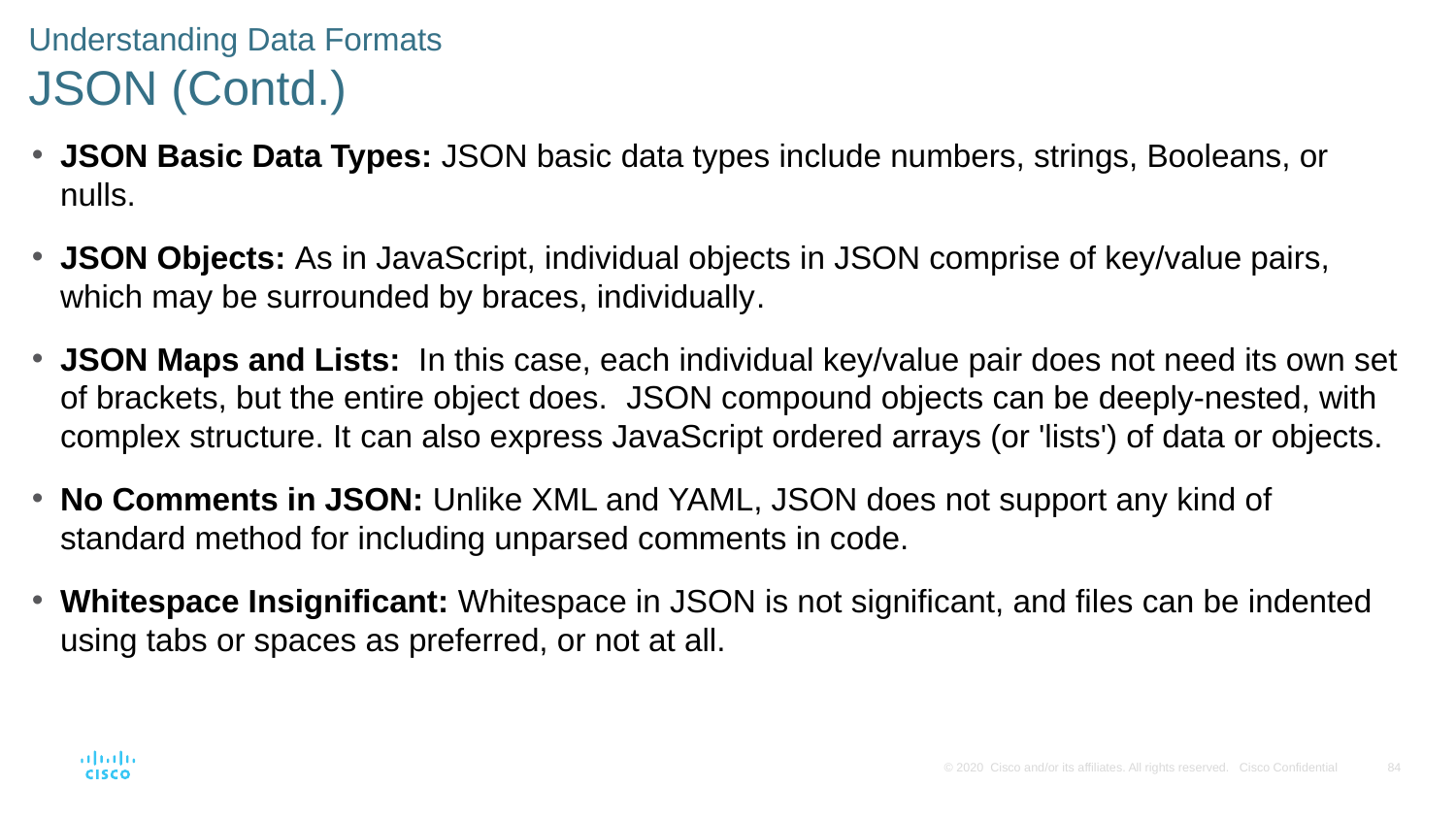

# Understanding Data Formats JSON (Contd.)
JSON Basic Data Types: JSON basic data types include numbers, strings, Booleans, or nulls.
JSON Objects: As in JavaScript, individual objects in JSON comprise of key/value pairs, which may be surrounded by braces, individually.
JSON Maps and Lists:  In this case, each individual key/value pair does not need its own set of brackets, but the entire object does.  JSON compound objects can be deeply-nested, with complex structure. It can also express JavaScript ordered arrays (or 'lists') of data or objects.
No Comments in JSON: Unlike XML and YAML, JSON does not support any kind of standard method for including unparsed comments in code.
Whitespace Insignificant: Whitespace in JSON is not significant, and files can be indented using tabs or spaces as preferred, or not at all.